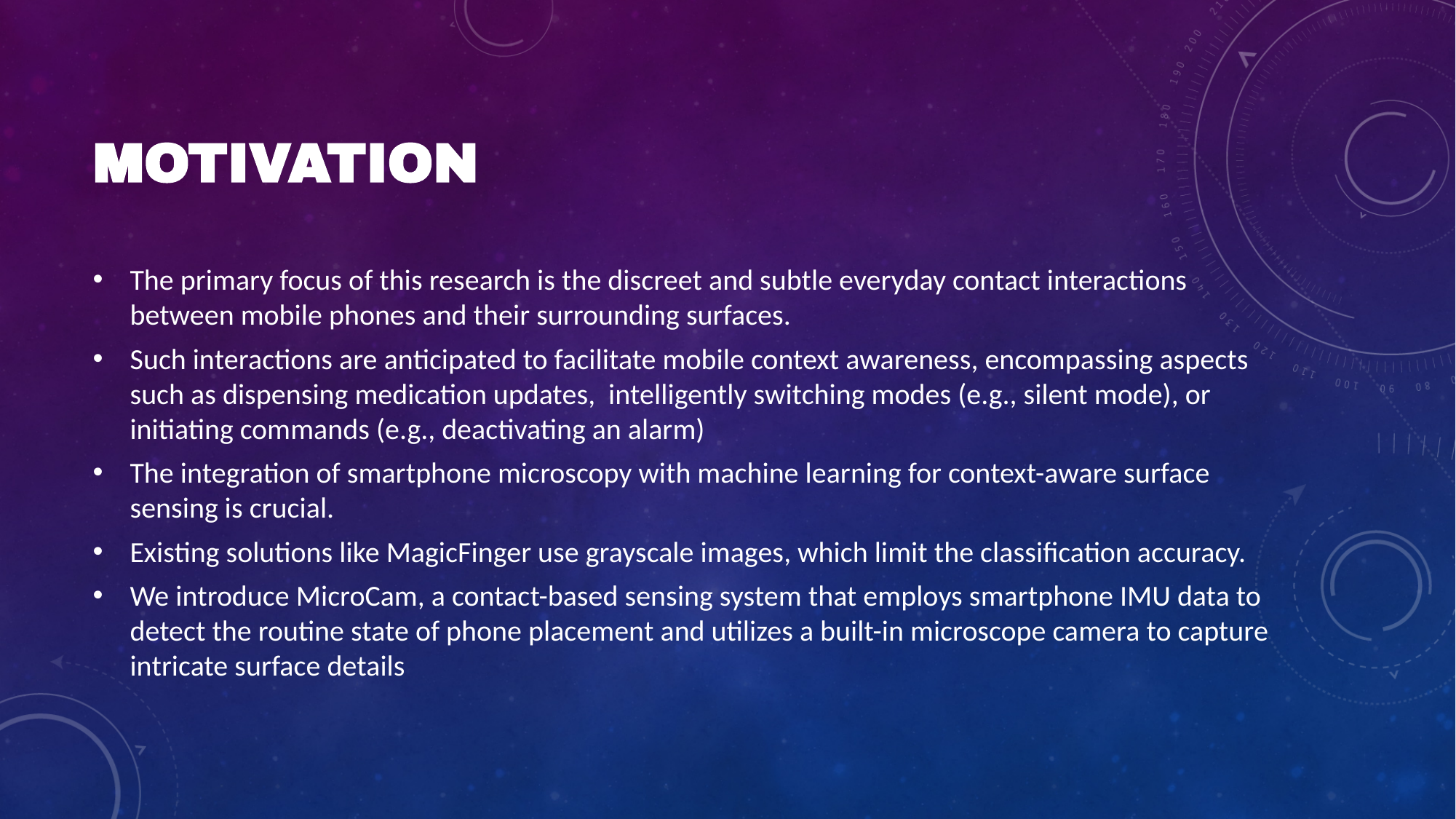

# Motivation
The primary focus of this research is the discreet and subtle everyday contact interactions between mobile phones and their surrounding surfaces.
Such interactions are anticipated to facilitate mobile context awareness, encompassing aspects such as dispensing medication updates,  intelligently switching modes (e.g., silent mode), or initiating commands (e.g., deactivating an alarm)
The integration of smartphone microscopy with machine learning for context-aware surface sensing is crucial.
Existing solutions like MagicFinger use grayscale images, which limit the classification accuracy.
We introduce MicroCam, a contact-based sensing system that employs smartphone IMU data to detect the routine state of phone placement and utilizes a built-in microscope camera to capture intricate surface details